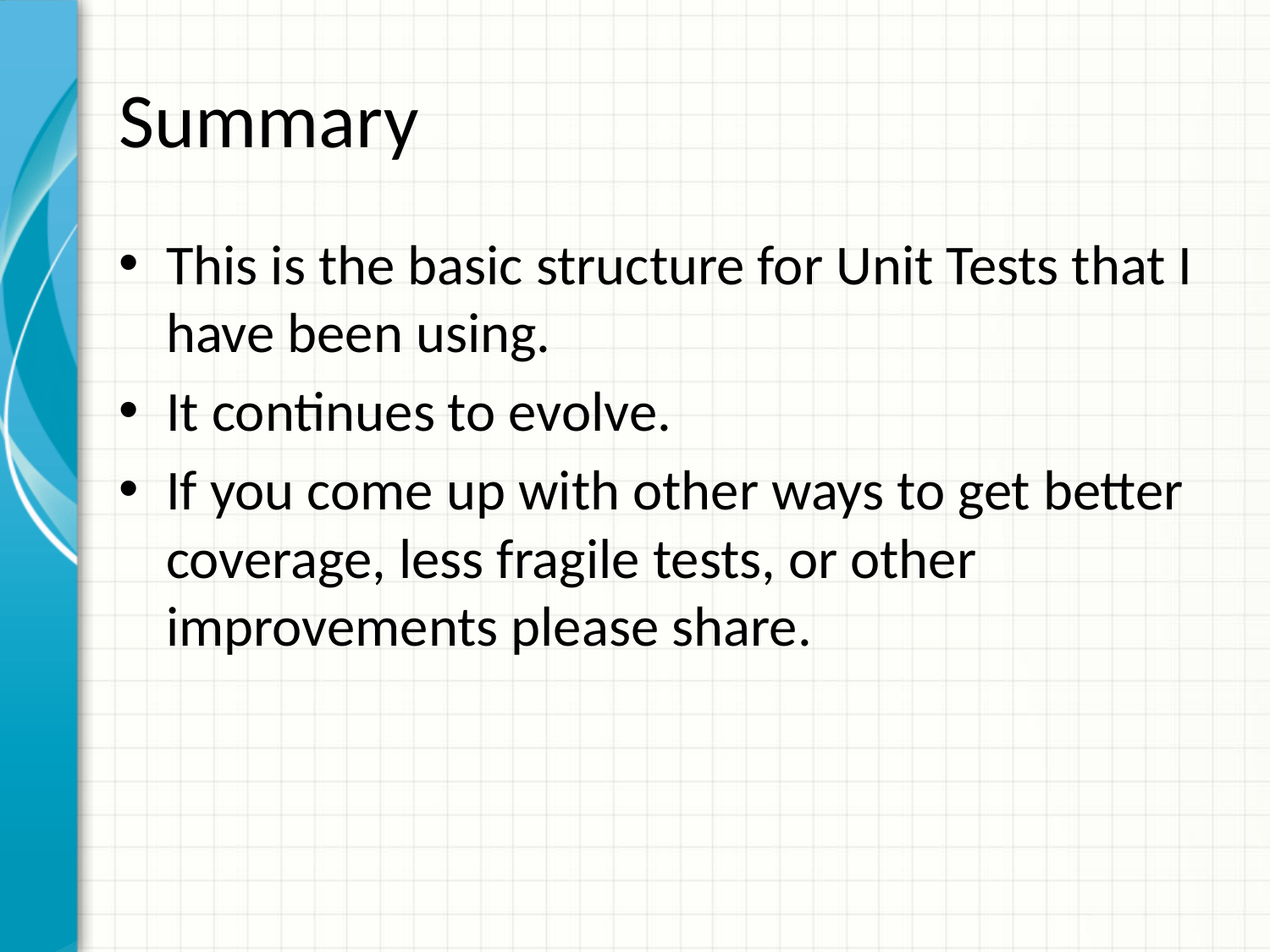

# Summary
This is the basic structure for Unit Tests that I have been using.
It continues to evolve.
If you come up with other ways to get better coverage, less fragile tests, or other improvements please share.